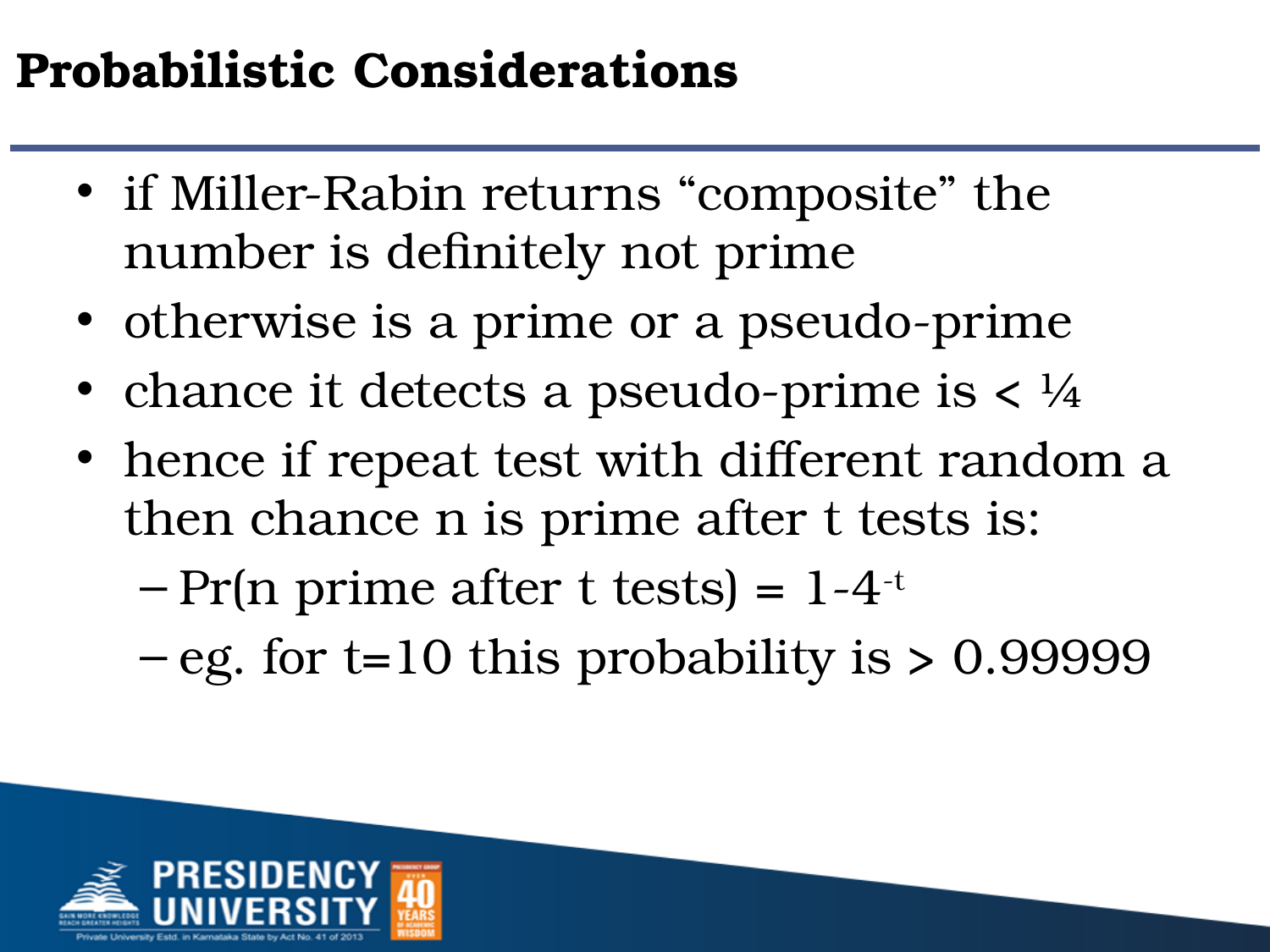

# Probabilistic Considerations
if Miller-Rabin returns “composite” the number is definitely not prime
otherwise is a prime or a pseudo-prime
chance it detects a pseudo-prime is < ¼
hence if repeat test with different random a then chance n is prime after t tests is:
Pr(n prime after t tests) = 1-4-t
eg. for t=10 this probability is > 0.99999